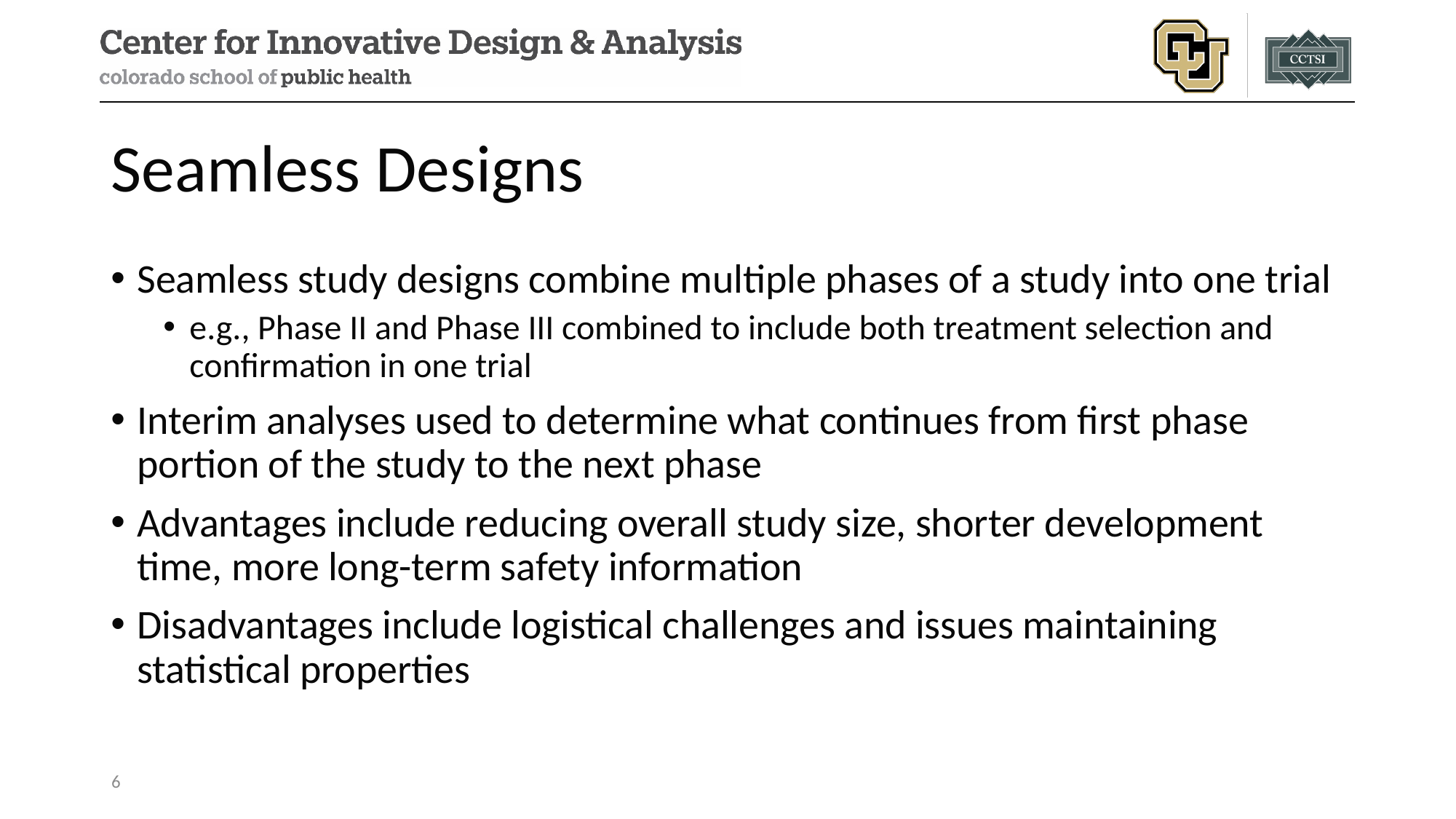

# Seamless Designs
Seamless study designs combine multiple phases of a study into one trial
e.g., Phase II and Phase III combined to include both treatment selection and confirmation in one trial
Interim analyses used to determine what continues from first phase portion of the study to the next phase
Advantages include reducing overall study size, shorter development time, more long-term safety information
Disadvantages include logistical challenges and issues maintaining statistical properties
6